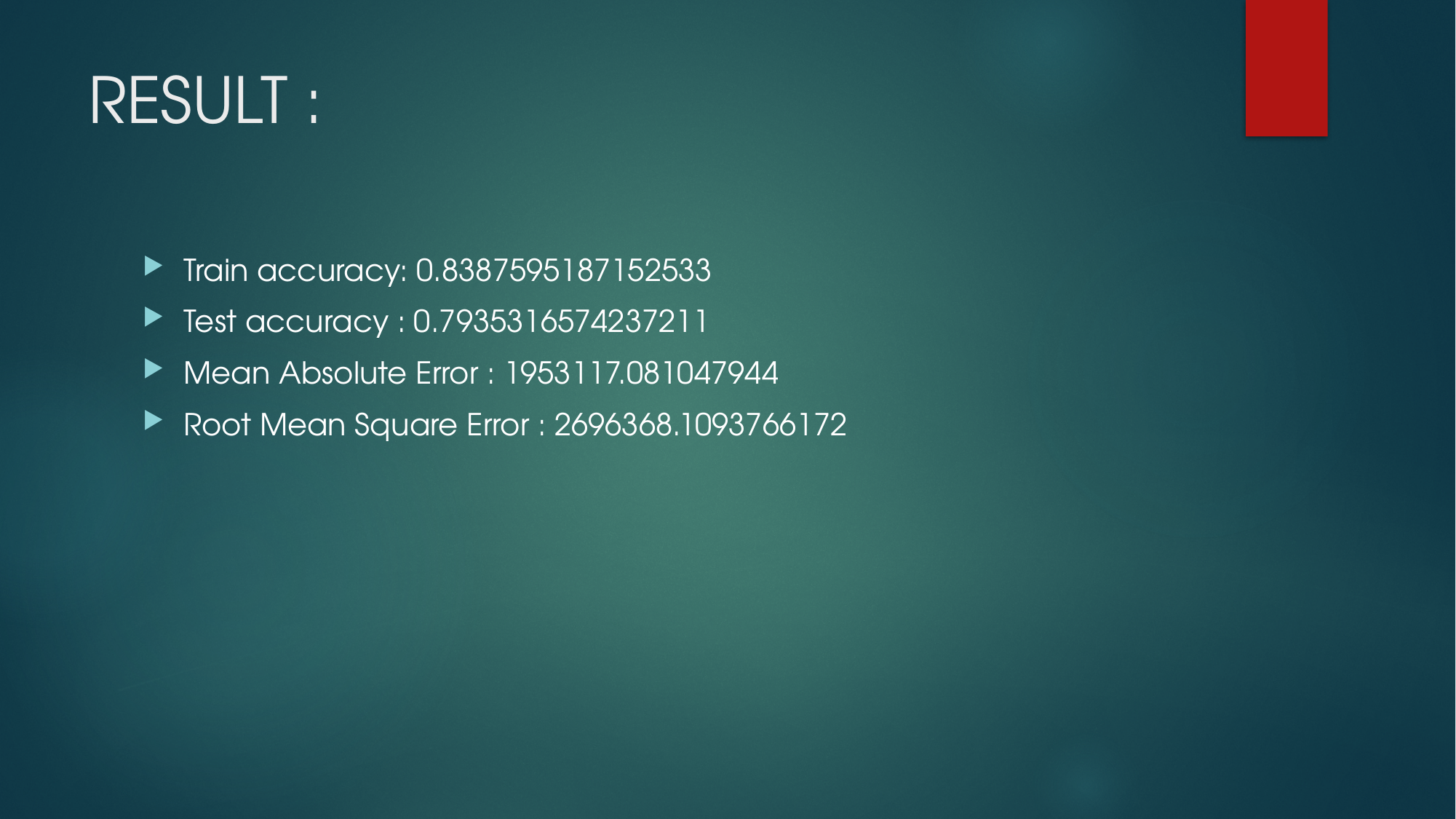

# RESULT :
Train accuracy: 0.8387595187152533
Test accuracy : 0.7935316574237211
Mean Absolute Error : 1953117.081047944
Root Mean Square Error : 2696368.1093766172